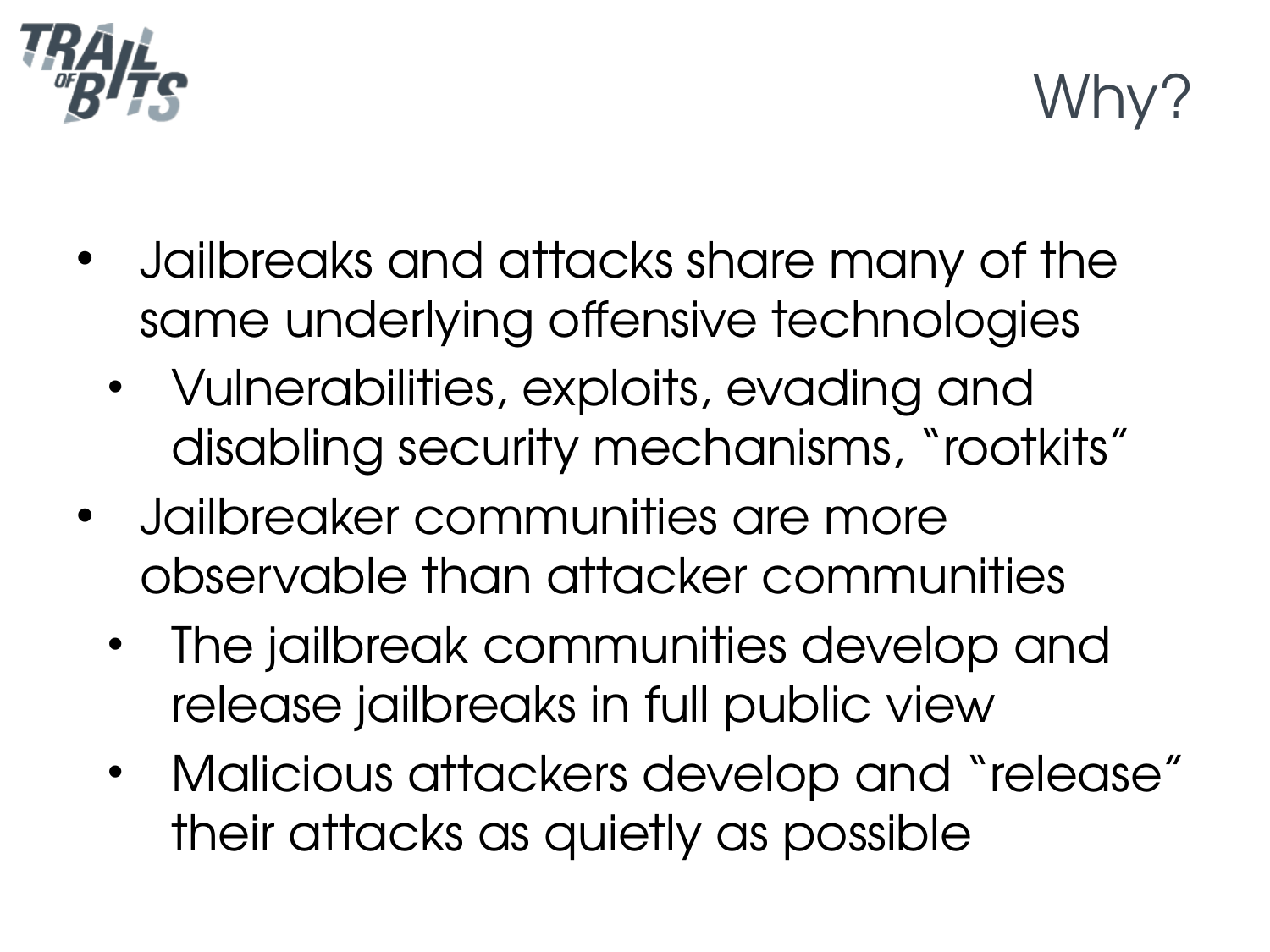

# Why?
Jailbreaks and attacks share many of the same underlying offensive technologies
Vulnerabilities, exploits, evading and disabling security mechanisms, “rootkits”
Jailbreaker communities are more observable than attacker communities
The jailbreak communities develop and release jailbreaks in full public view
Malicious attackers develop and “release” their attacks as quietly as possible